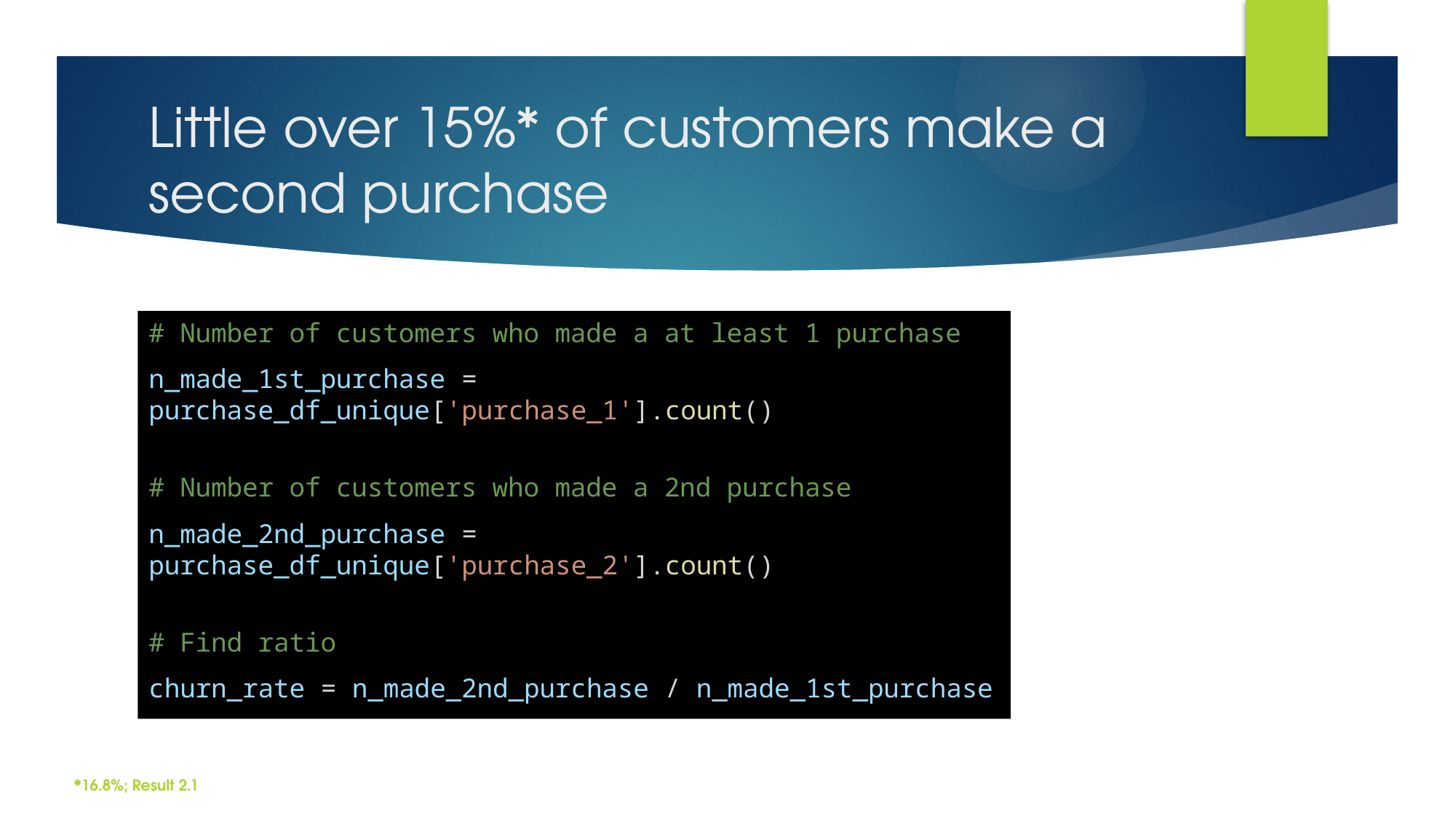

# Little over 15%* of customers make a second purchase
# Number of customers who made a at least 1 purchase
n_made_1st_purchase = purchase_df_unique['purchase_1'].count()
# Number of customers who made a 2nd purchase
n_made_2nd_purchase = purchase_df_unique['purchase_2'].count()
# Find ratio
churn_rate = n_made_2nd_purchase / n_made_1st_purchase

*16.8%; Result 2.1